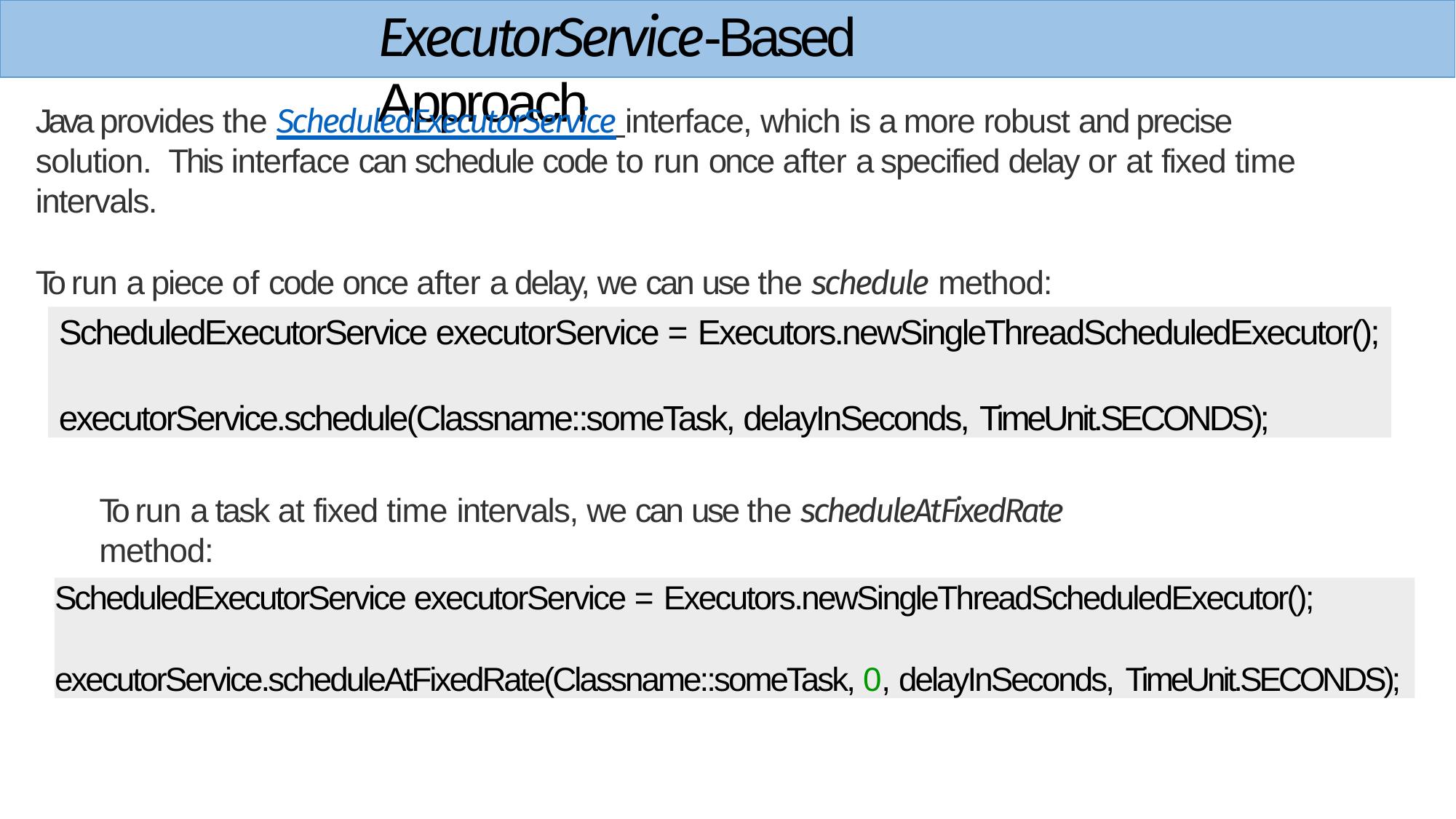

# ExecutorService-Based Approach
Java provides the ScheduledExecutorService interface, which is a more robust and precise solution.  This interface can schedule code to run once after a specified delay or at fixed time intervals.

To run a piece of code once after a delay, we can use the schedule method:
ScheduledExecutorService executorService = Executors.newSingleThreadScheduledExecutor();

executorService.schedule(Classname::someTask, delayInSeconds, TimeUnit.SECONDS);
To run a task at fixed time intervals, we can use the scheduleAtFixedRate method:
ScheduledExecutorService executorService = Executors.newSingleThreadScheduledExecutor();

executorService.scheduleAtFixedRate(Classname::someTask, 0, delayInSeconds, TimeUnit.SECONDS);